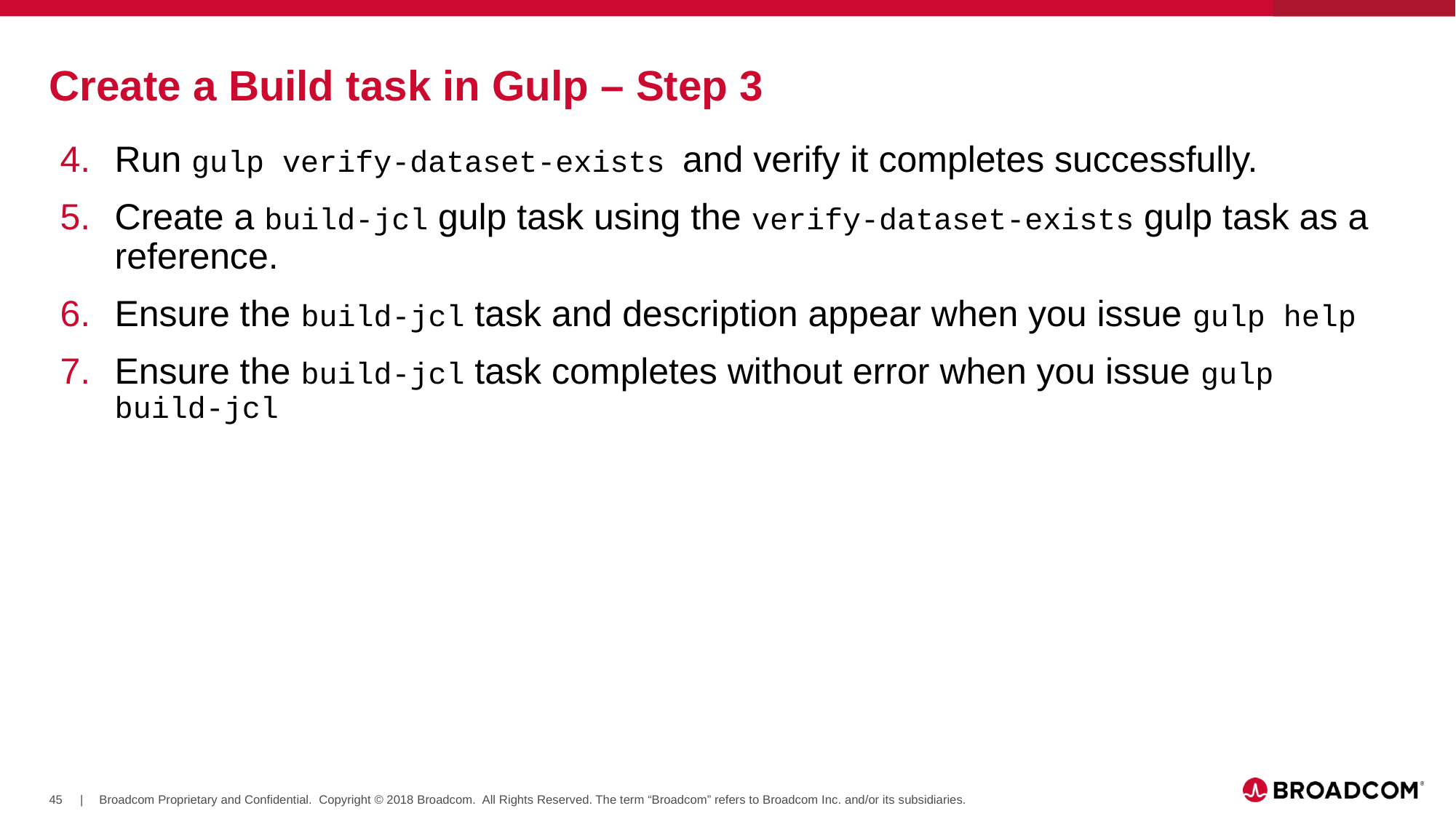

# Create a Build task in Gulp – Step 3
Run gulp verify-dataset-exists and verify it completes successfully.
Create a build-jcl gulp task using the verify-dataset-exists gulp task as a reference.
Ensure the build-jcl task and description appear when you issue gulp help
Ensure the build-jcl task completes without error when you issue gulp build-jcl